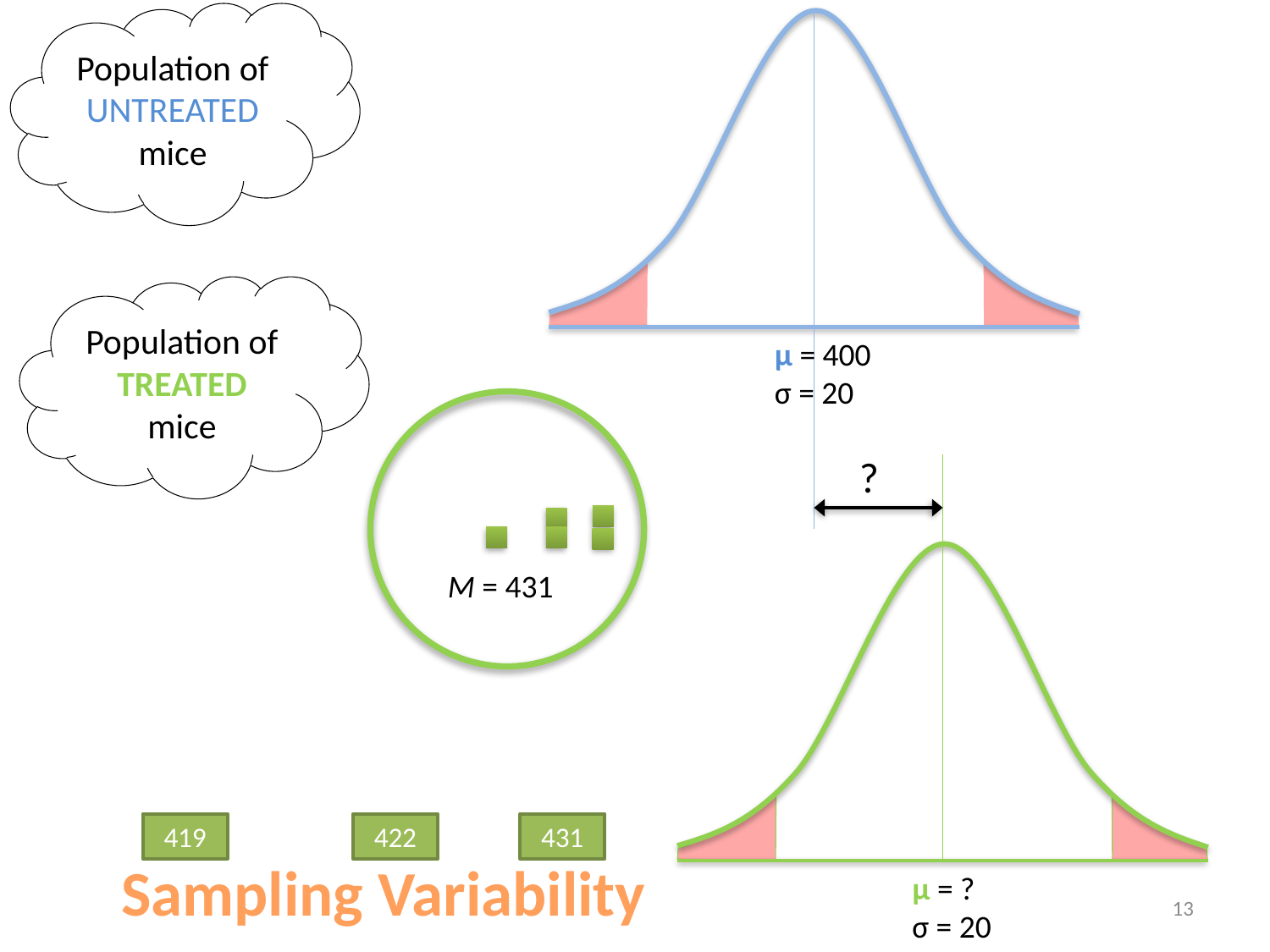

Population of UNTREATED mice

µ = 400
σ = 20
?

µ = ?
σ = 20
Population of TREATED mice

M = 431
419
422
431
Sampling Variability
13